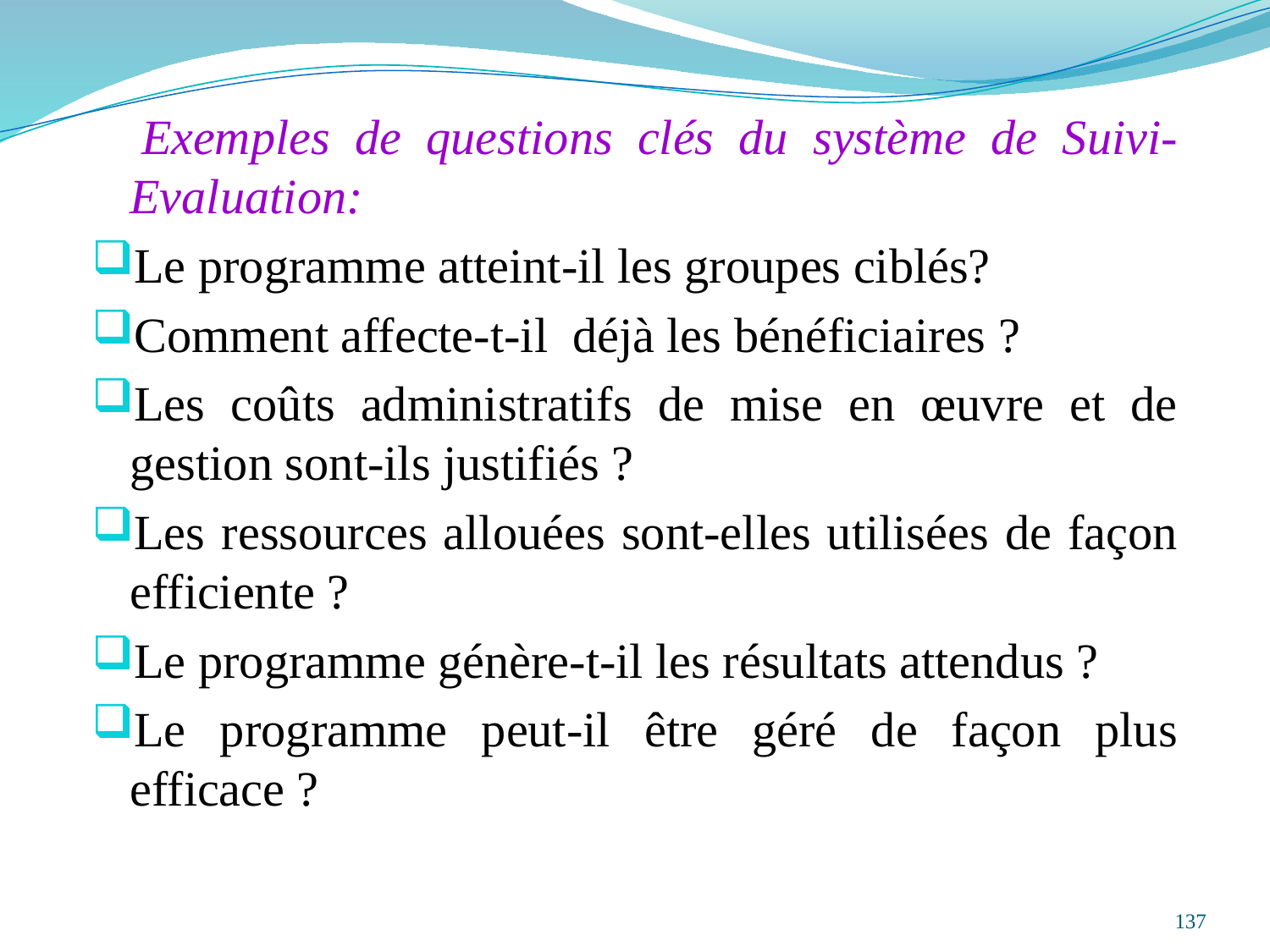

Exemples de questions clés du système de Suivi-Evaluation:
Le programme atteint-il les groupes ciblés?
Comment affecte-t-il  déjà les bénéficiaires ?
Les coûts administratifs de mise en œuvre et de gestion sont-ils justifiés ?
Les ressources allouées sont-elles utilisées de façon efficiente ?
Le programme génère-t-il les résultats attendus ?
Le programme peut-il être géré de façon plus efficace ?

137